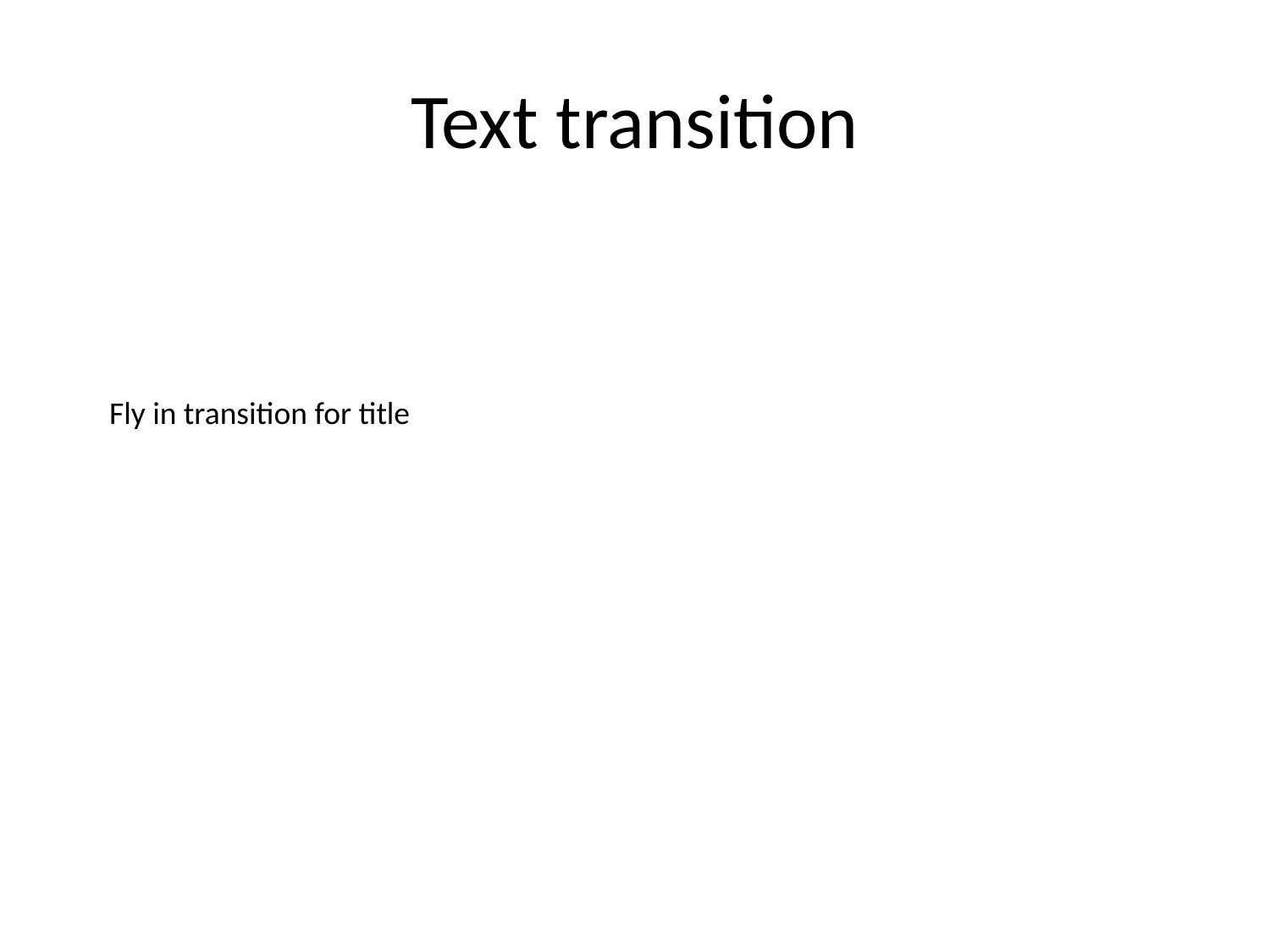

# Text transition
Fly in transition for title